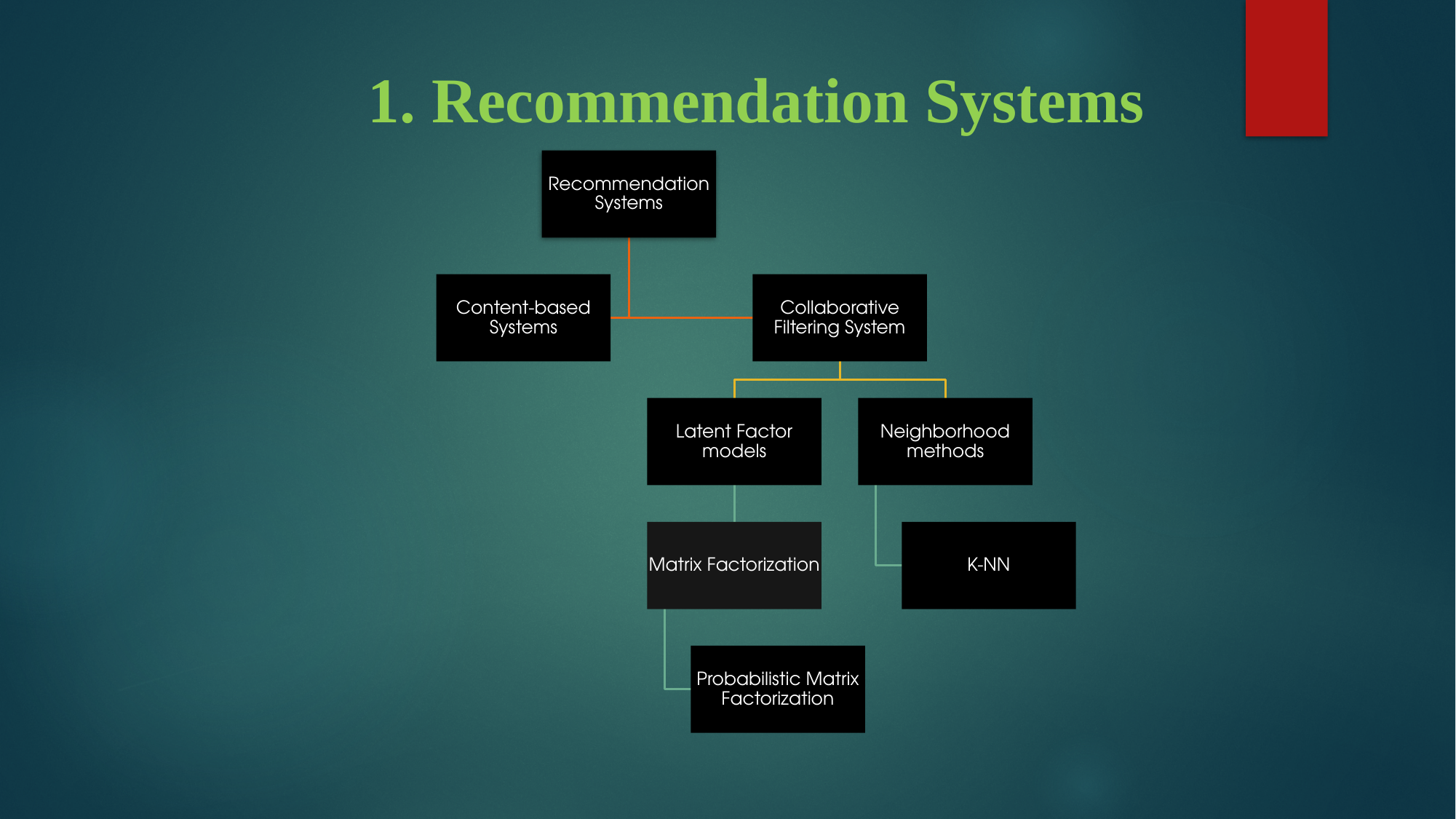

# 1. Recommendation Systems
Recommendation Systems
Content-based Systems
Collaborative Filtering System
Latent Factor models
Matrix Factorization
Probabilistic Matrix Factorization
Neighborhood methods
K-NN